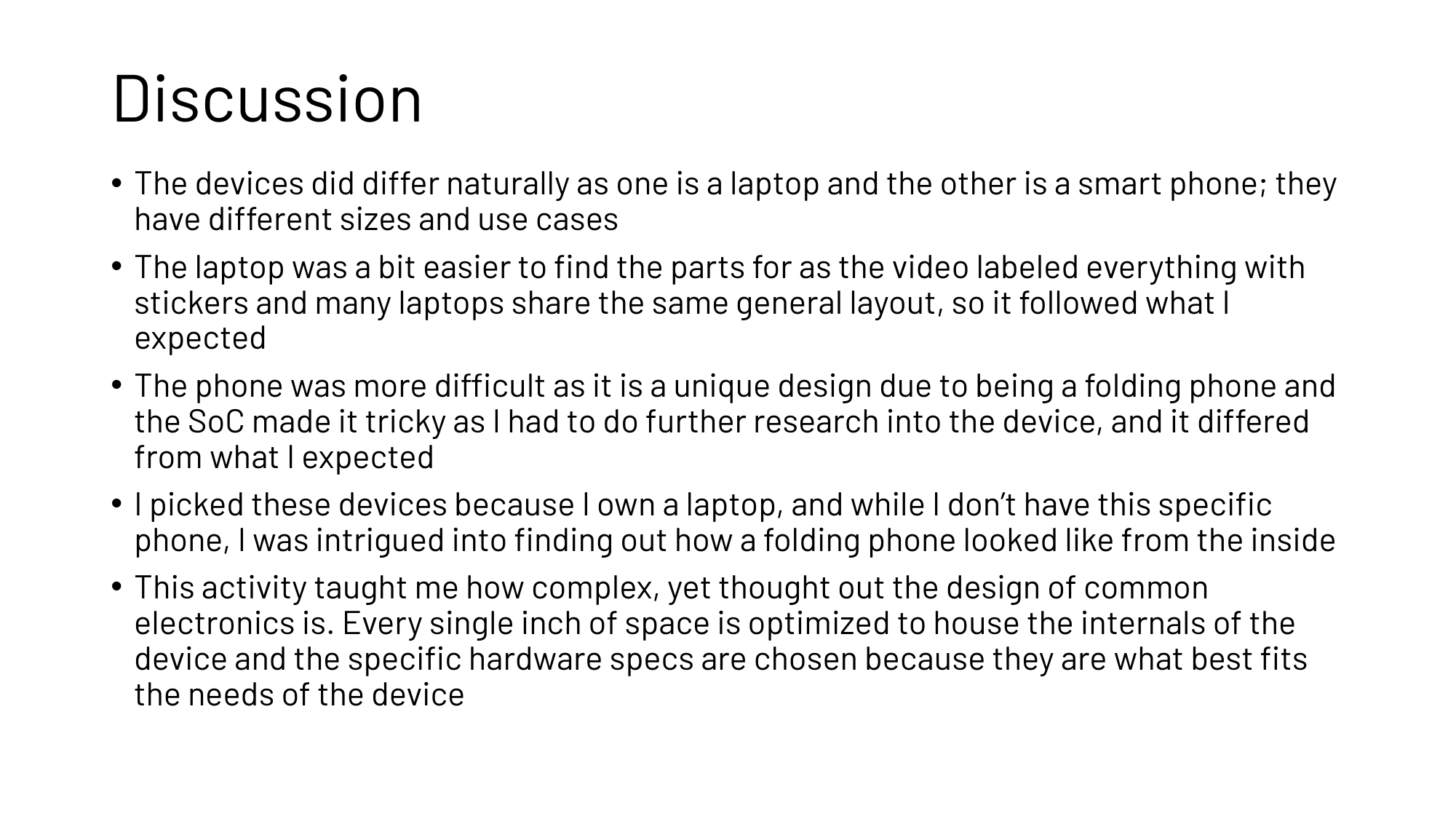

# Discussion
The devices did differ naturally as one is a laptop and the other is a smart phone; they have different sizes and use cases
The laptop was a bit easier to find the parts for as the video labeled everything with stickers and many laptops share the same general layout, so it followed what I expected
The phone was more difficult as it is a unique design due to being a folding phone and the SoC made it tricky as I had to do further research into the device, and it differed from what I expected
I picked these devices because I own a laptop, and while I don’t have this specific phone, I was intrigued into finding out how a folding phone looked like from the inside
This activity taught me how complex, yet thought out the design of common electronics is. Every single inch of space is optimized to house the internals of the device and the specific hardware specs are chosen because they are what best fits the needs of the device